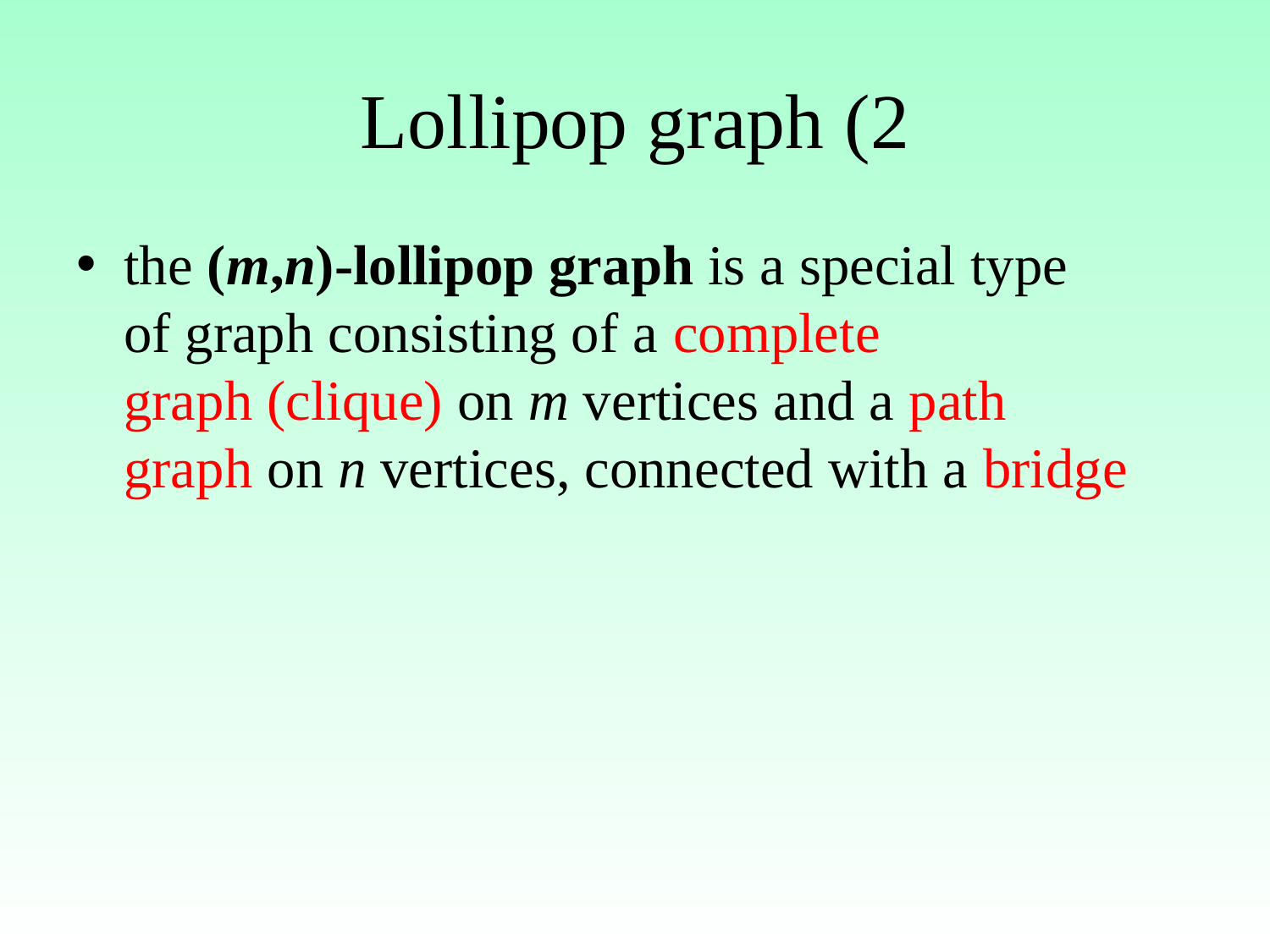

# 2) Lollipop graph
the (m,n)-lollipop graph is a special type of graph consisting of a complete graph (clique) on m vertices and a path graph on n vertices, connected with a bridge